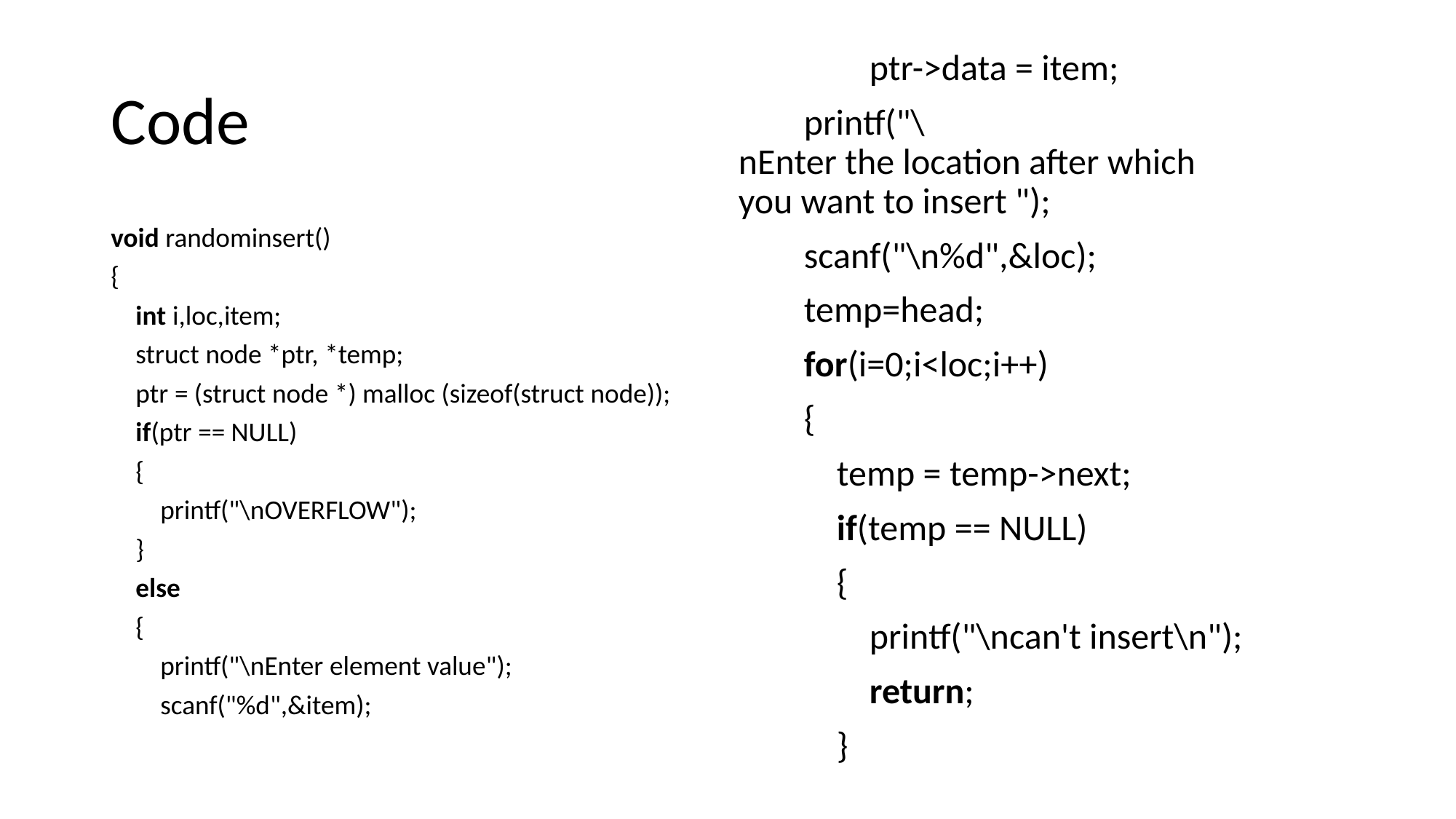

# Code
                ptr->data = item;
        printf("\nEnter the location after which you want to insert ");
        scanf("\n%d",&loc);
        temp=head;
        for(i=0;i<loc;i++)
        {
            temp = temp->next;
            if(temp == NULL)
            {
                printf("\ncan't insert\n");
                return;
            }

void randominsert()
{
    int i,loc,item;
    struct node *ptr, *temp;
    ptr = (struct node *) malloc (sizeof(struct node));
    if(ptr == NULL)
    {
        printf("\nOVERFLOW");
    }
    else
    {
        printf("\nEnter element value");
        scanf("%d",&item);